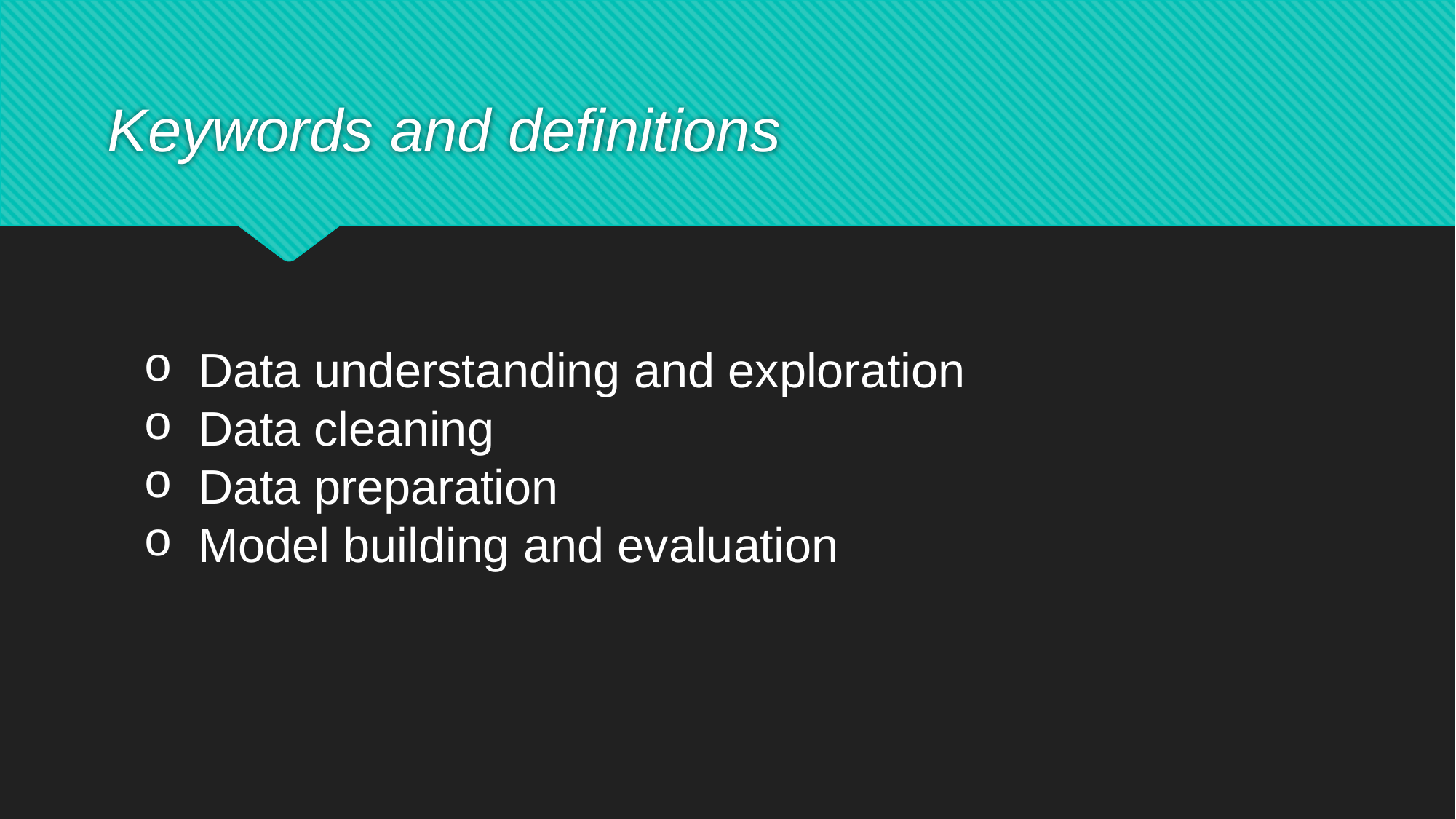

# Keywords and definitions
Data understanding and exploration
Data cleaning
Data preparation
Model building and evaluation